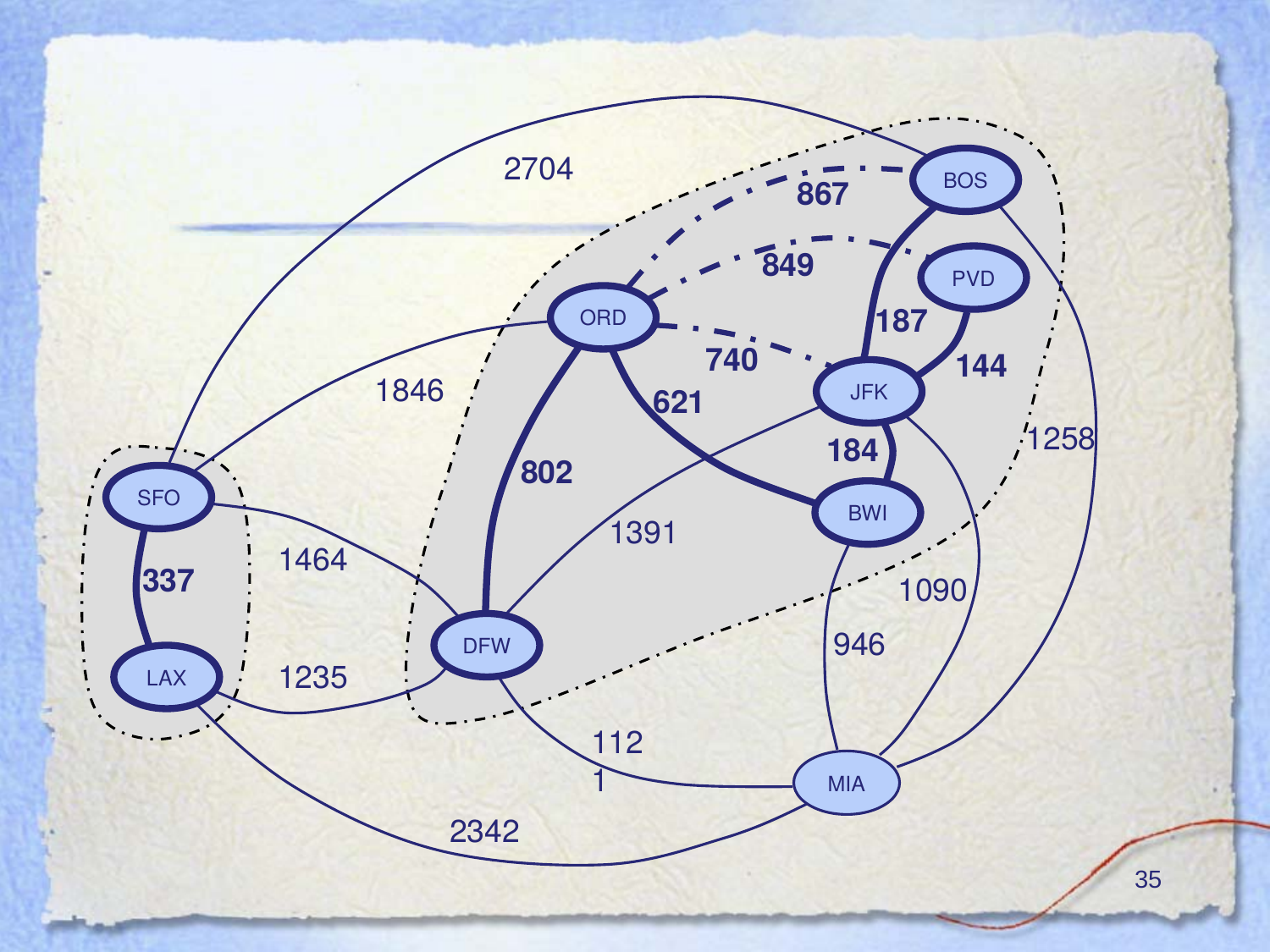

2704
BOS
867

849
PVD
ORD
187

740
144

JFK
1846
621

1258

184
802

SFO
BWI

1391

1464

337
1090
DFW
946
LAX
1235

1121
MIA
2342
35